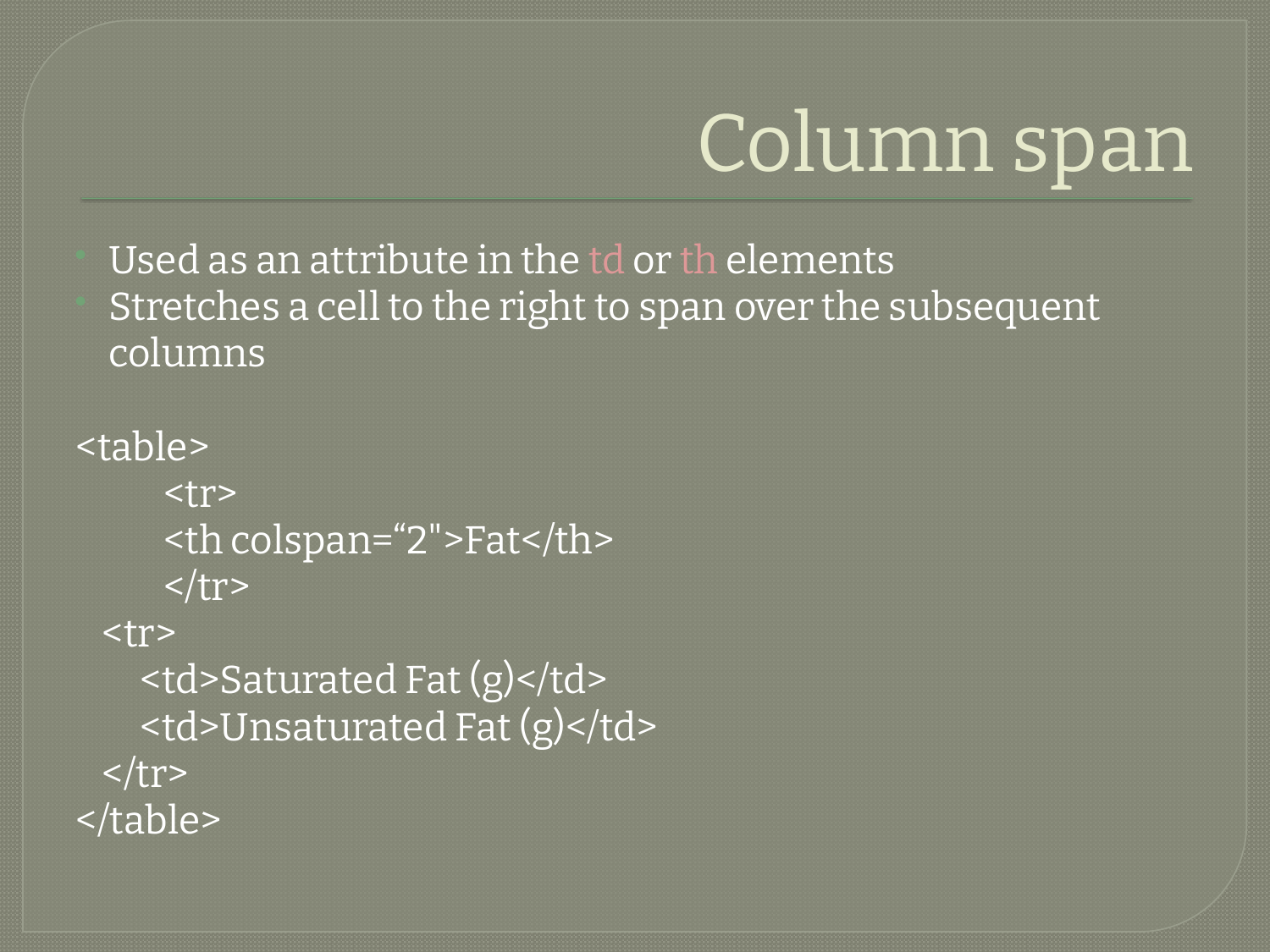

# Column span
Used as an attribute in the td or th elements
Stretches a cell to the right to span over the subsequent columns

<table>
	<tr>
	<th colspan=“2">Fat</th>
	</tr>
<tr>
<td>Saturated Fat (g)</td>
<td>Unsaturated Fat (g)</td>
</tr>
</table>